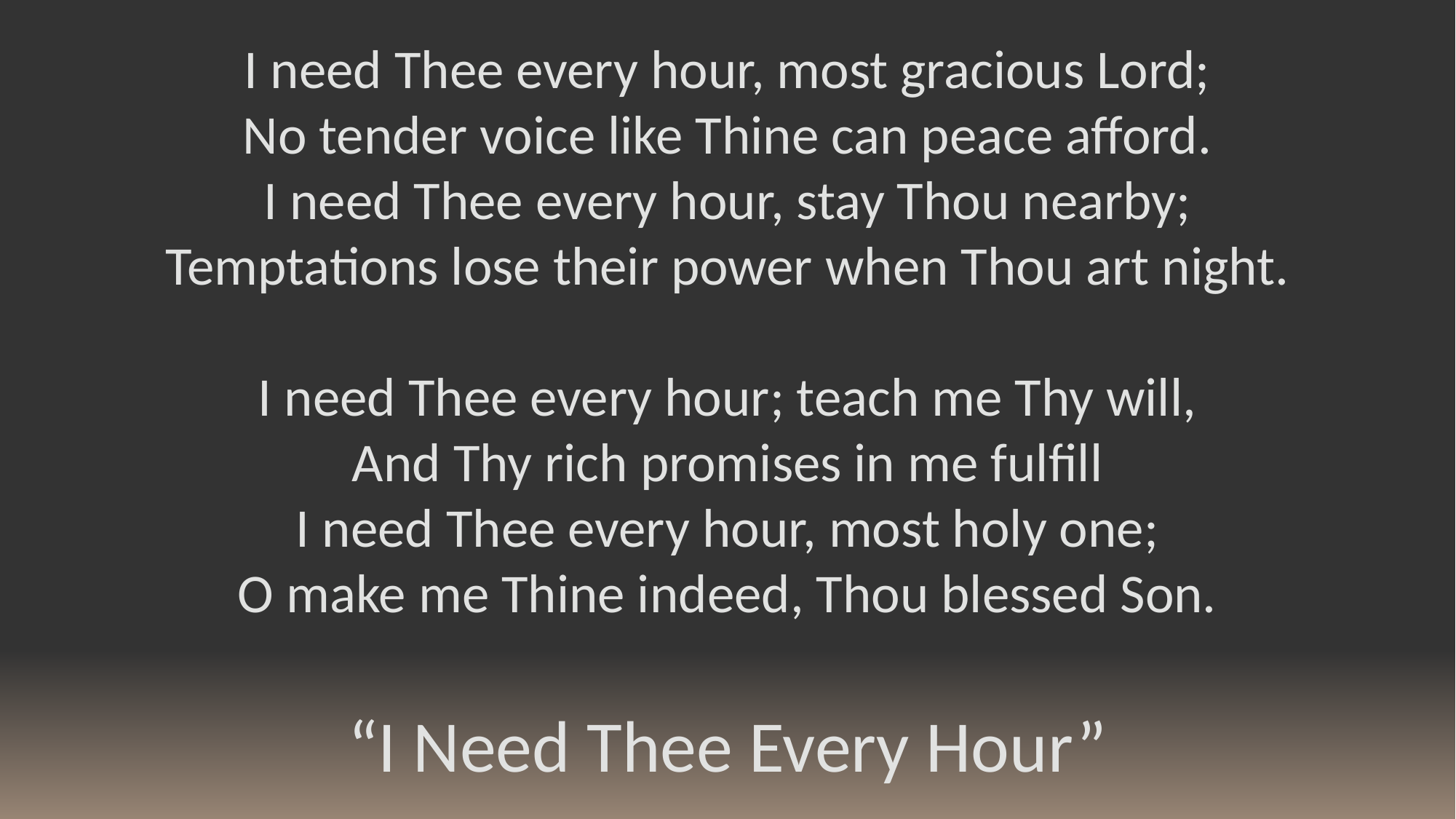

I need Thee every hour, most gracious Lord;
No tender voice like Thine can peace afford.
I need Thee every hour, stay Thou nearby;
Temptations lose their power when Thou art night.

I need Thee every hour; teach me Thy will,
And Thy rich promises in me fulfill
I need Thee every hour, most holy one;
O make me Thine indeed, Thou blessed Son.

“I Need Thee Every Hour”